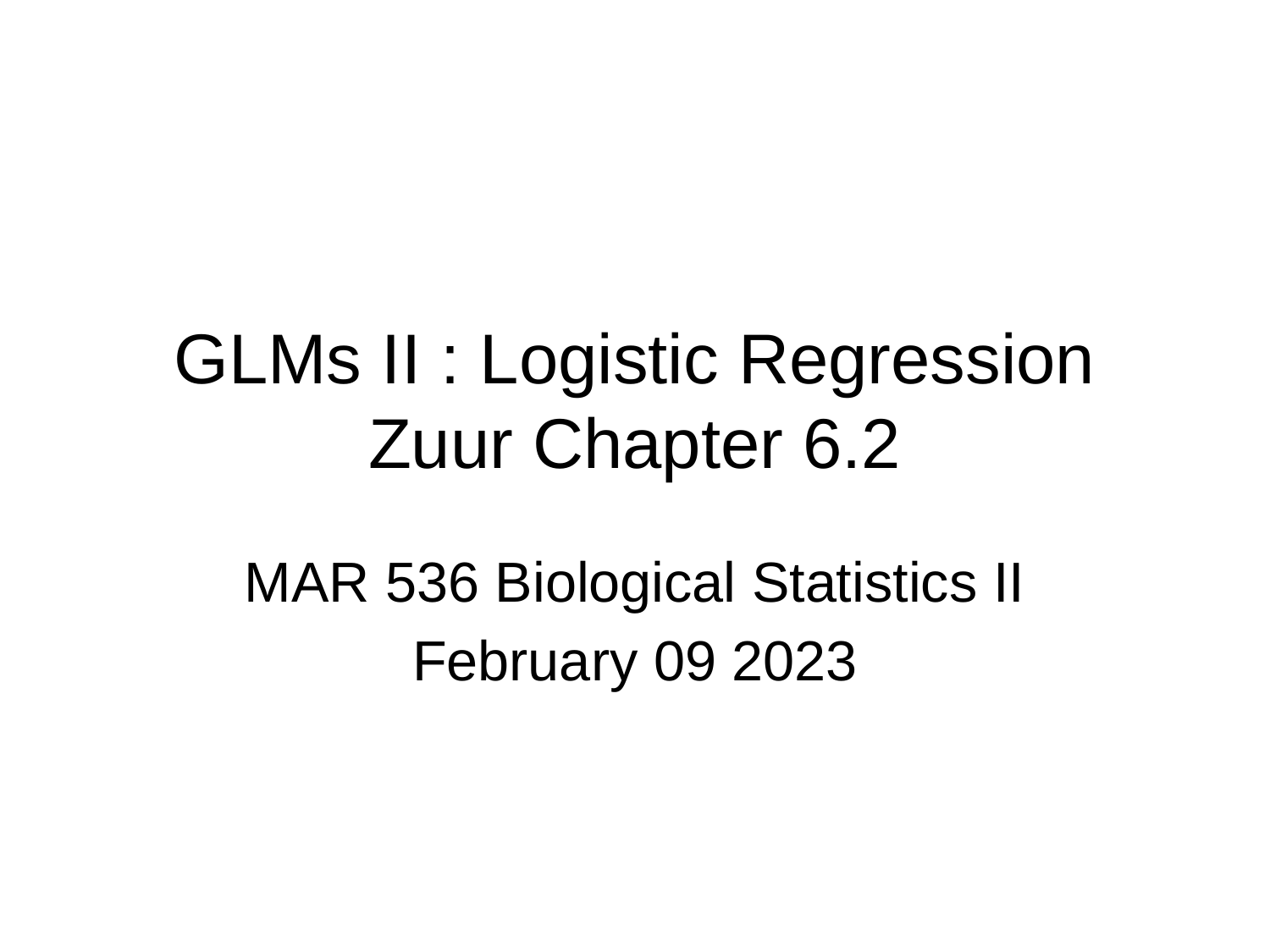

# GLMs II : Logistic Regression Zuur Chapter 6.2
MAR 536 Biological Statistics II
February 09 2023